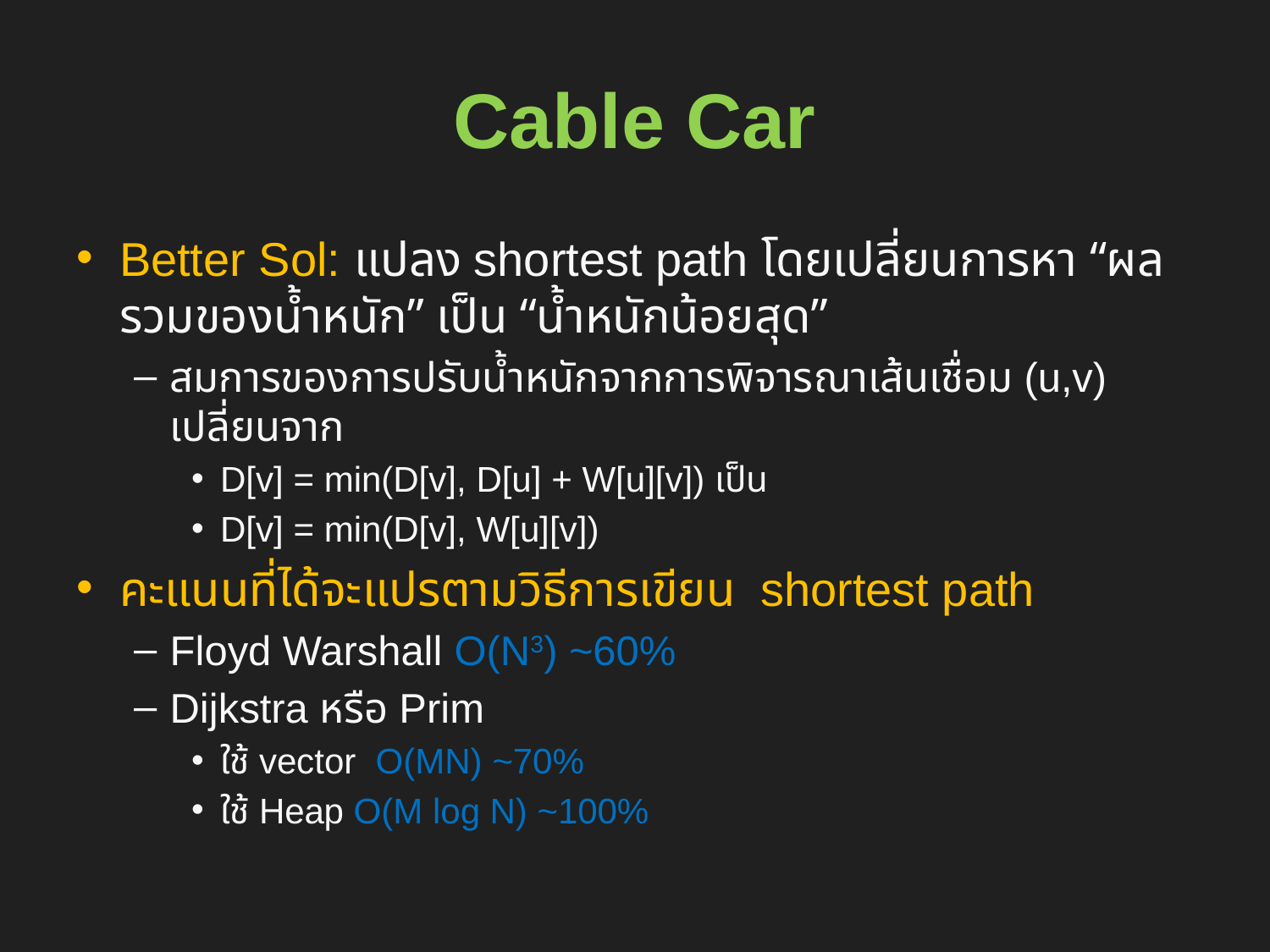

# Cable Car
Better Sol: แปลง shortest path โดยเปลี่ยนการหา “ผลรวมของน้ำหนัก” เป็น “น้ำหนักน้อยสุด”
สมการของการปรับน้ำหนักจากการพิจารณาเส้นเชื่อม (u,v) เปลี่ยนจาก
D[v] = min(D[v], D[u] + W[u][v]) เป็น
D[v] = min(D[v], W[u][v])
คะแนนที่ได้จะแปรตามวิธีการเขียน  shortest path
Floyd Warshall O(N3) ~60%
Dijkstra หรือ Prim
ใช้ vector  O(MN) ~70%
ใช้ Heap O(M log N) ~100%